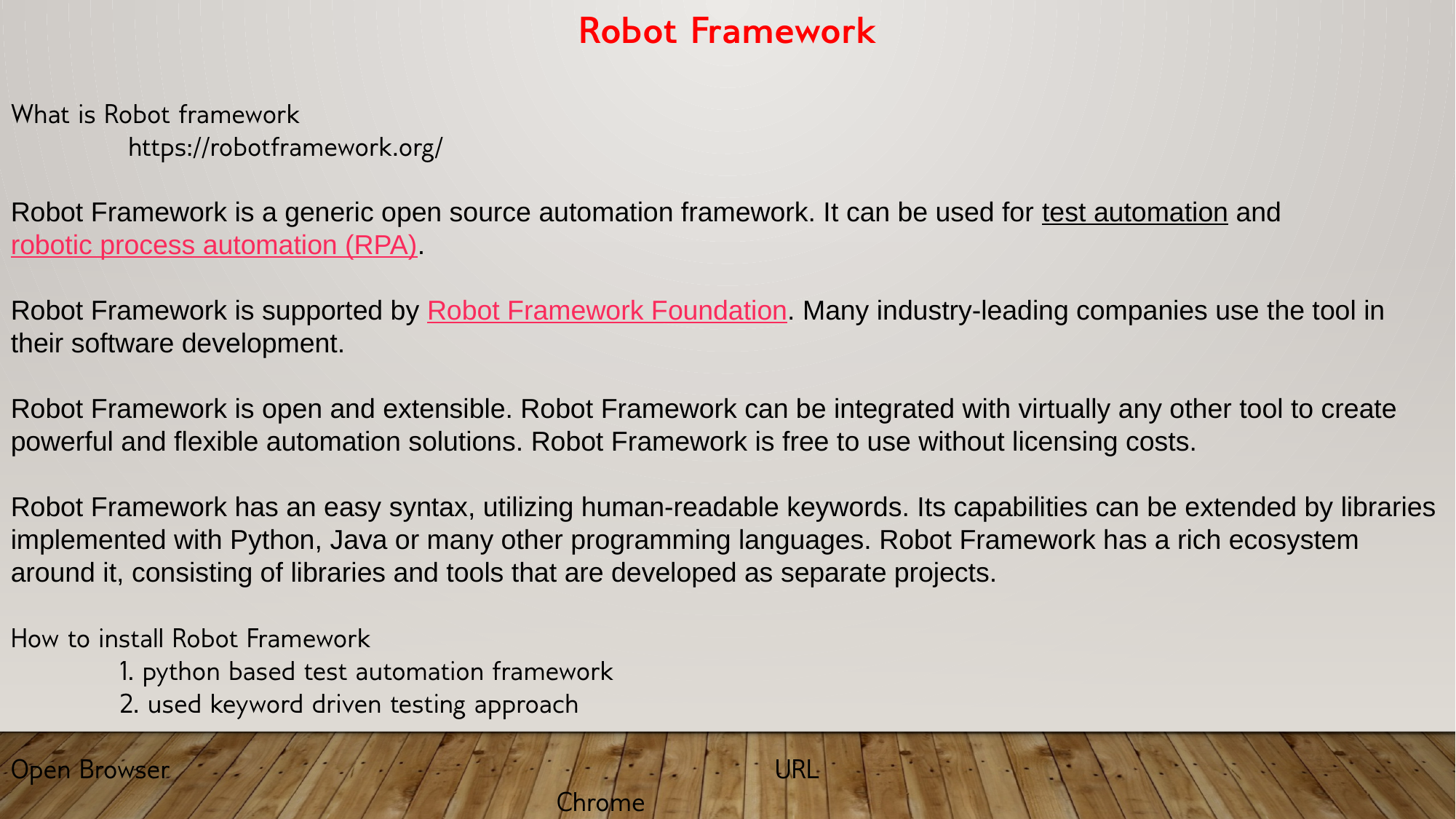

Robot Framework

What is Robot framework
	 https://robotframework.org/
Robot Framework is a generic open source automation framework. It can be used for test automation and robotic process automation (RPA).
Robot Framework is supported by Robot Framework Foundation. Many industry-leading companies use the tool in their software development.
Robot Framework is open and extensible. Robot Framework can be integrated with virtually any other tool to create powerful and flexible automation solutions. Robot Framework is free to use without licensing costs.
Robot Framework has an easy syntax, utilizing human-readable keywords. Its capabilities can be extended by libraries implemented with Python, Java or many other programming languages. Robot Framework has a rich ecosystem around it, consisting of libraries and tools that are developed as separate projects.

How to install Robot Framework
	1. python based test automation framework
	2. used keyword driven testing approach

Open Browser 						URL											Chrome
Input text 							id											abcd
Close browser